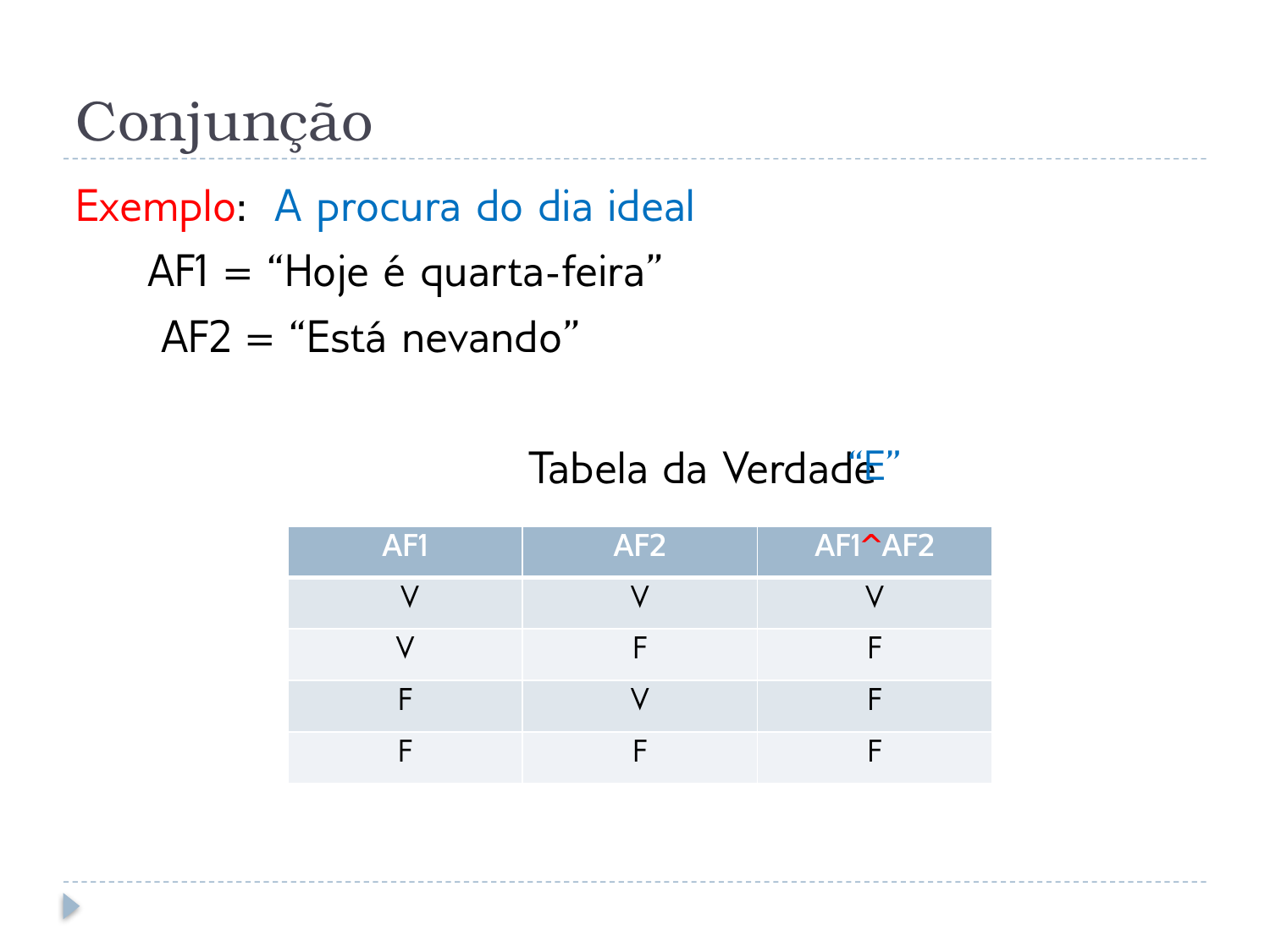

# Conjunção
Exemplo:  A procura do dia ideal
	AF1 = “Hoje é quarta-feira”
	 AF2 = “Está nevando”

				Tabela da Verdade

“E”
| AF1 | AF2 | AF1^AF2 |
| --- | --- | --- |
| V | V | V |
| V | F | F |
| F | V | F |
| F | F | F |